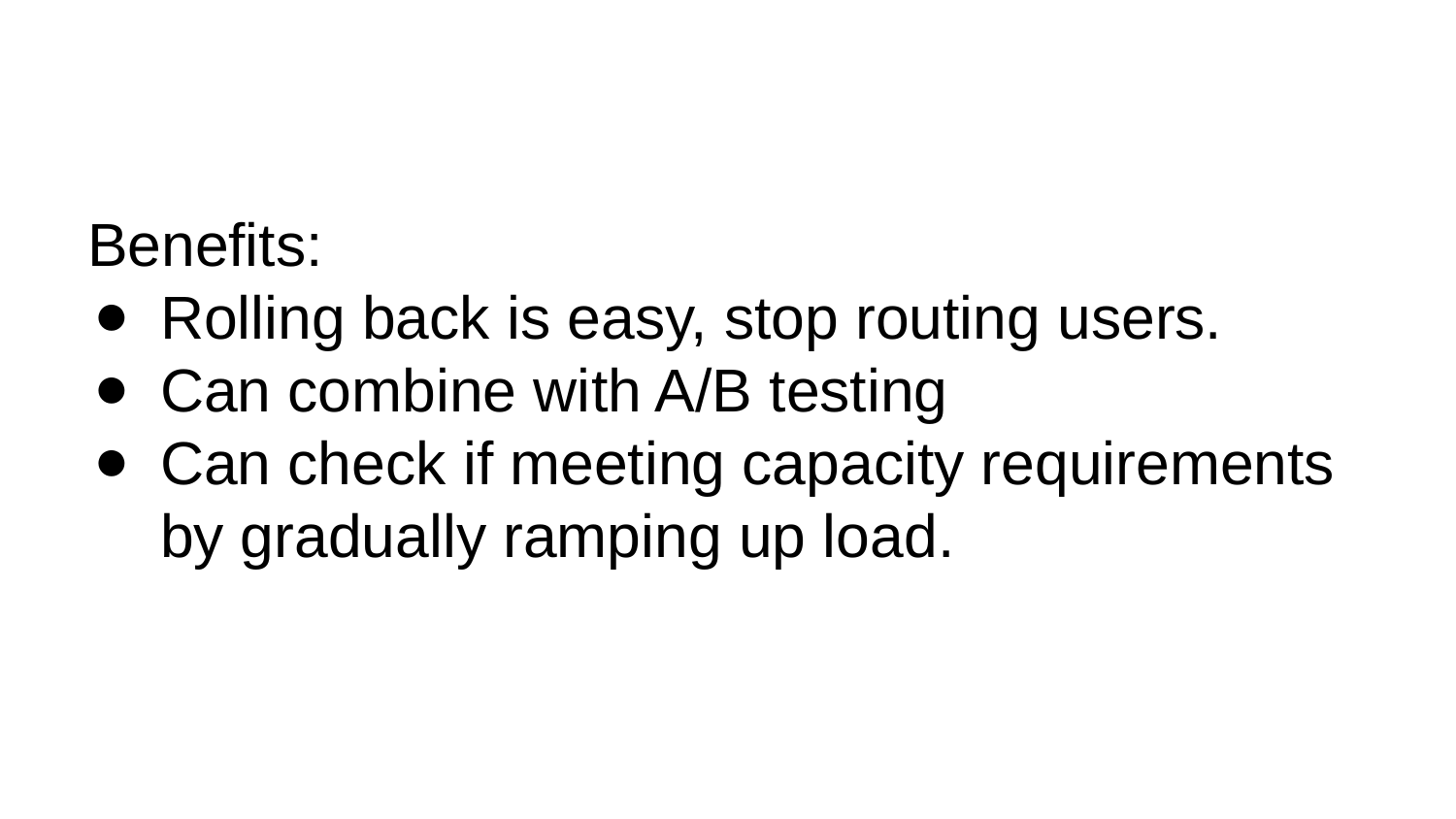

#
Benefits:
Rolling back is easy, stop routing users.
Can combine with A/B testing
Can check if meeting capacity requirements by gradually ramping up load.